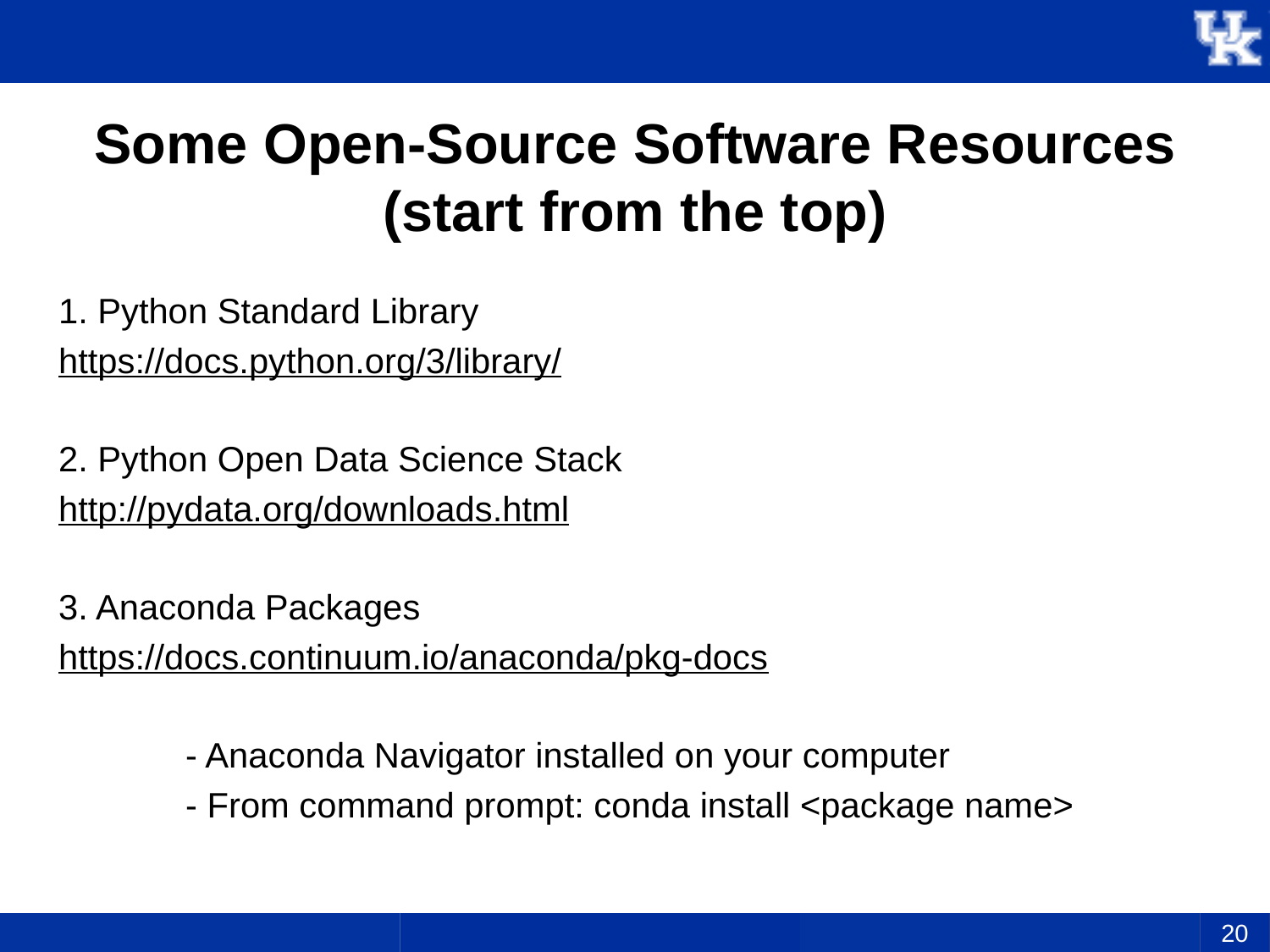

# Some Open-Source Software Resources (start from the top)
1. Python Standard Library
https://docs.python.org/3/library/

2. Python Open Data Science Stack
http://pydata.org/downloads.html

3. Anaconda Packages
https://docs.continuum.io/anaconda/pkg-docs

	- Anaconda Navigator installed on your computer
	- From command prompt: conda install <package name>

20